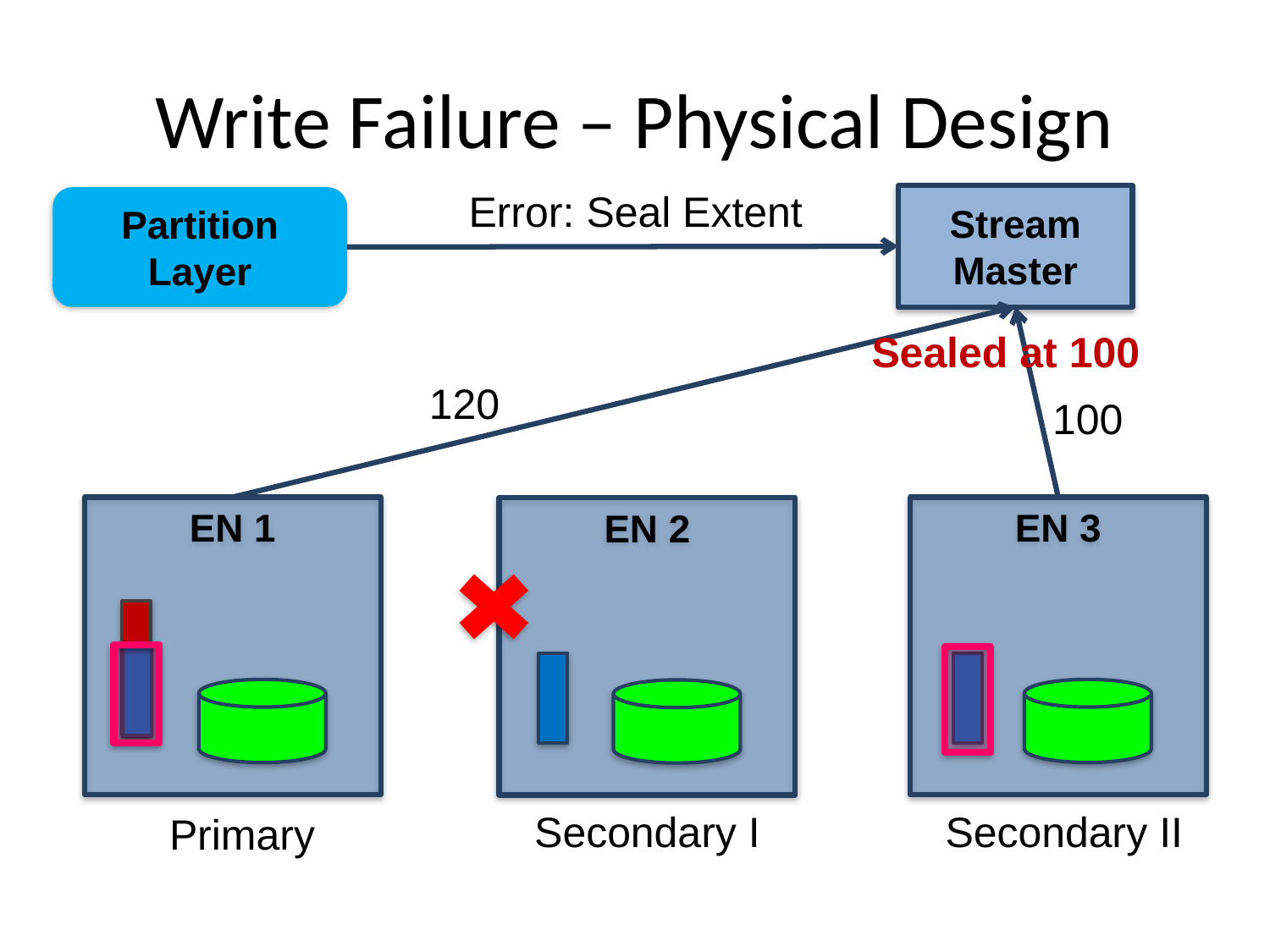

# Write Failure – Physical Design
Error: Seal Extent
Stream Master
Partition Layer
Sealed at 100
120
100
EN 1

EN 3

EN 2

Secondary II
Secondary I
Primary